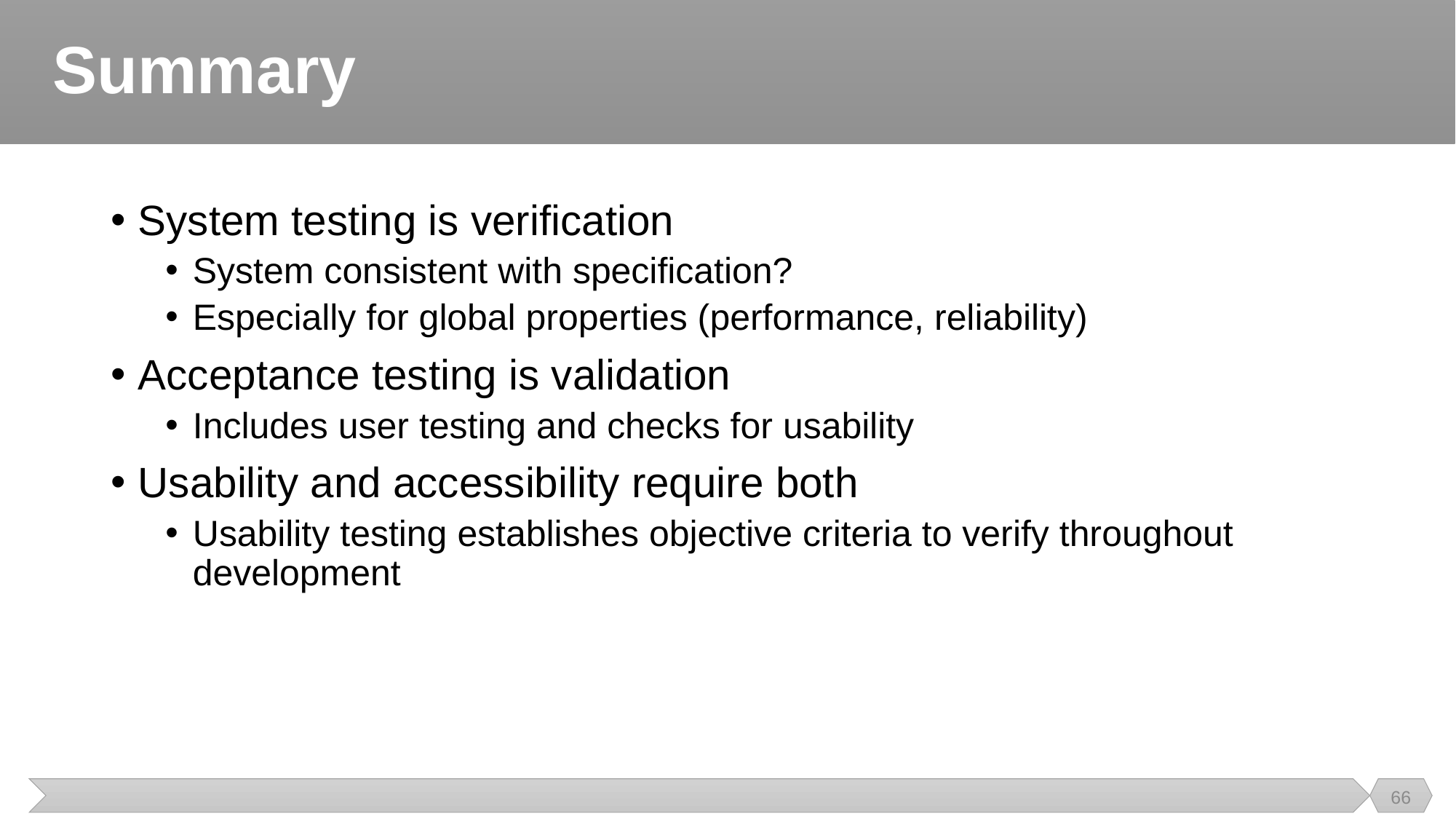

# Summary
System testing is verification
System consistent with specification?
Especially for global properties (performance, reliability)
Acceptance testing is validation
Includes user testing and checks for usability
Usability and accessibility require both
Usability testing establishes objective criteria to verify throughout development
66